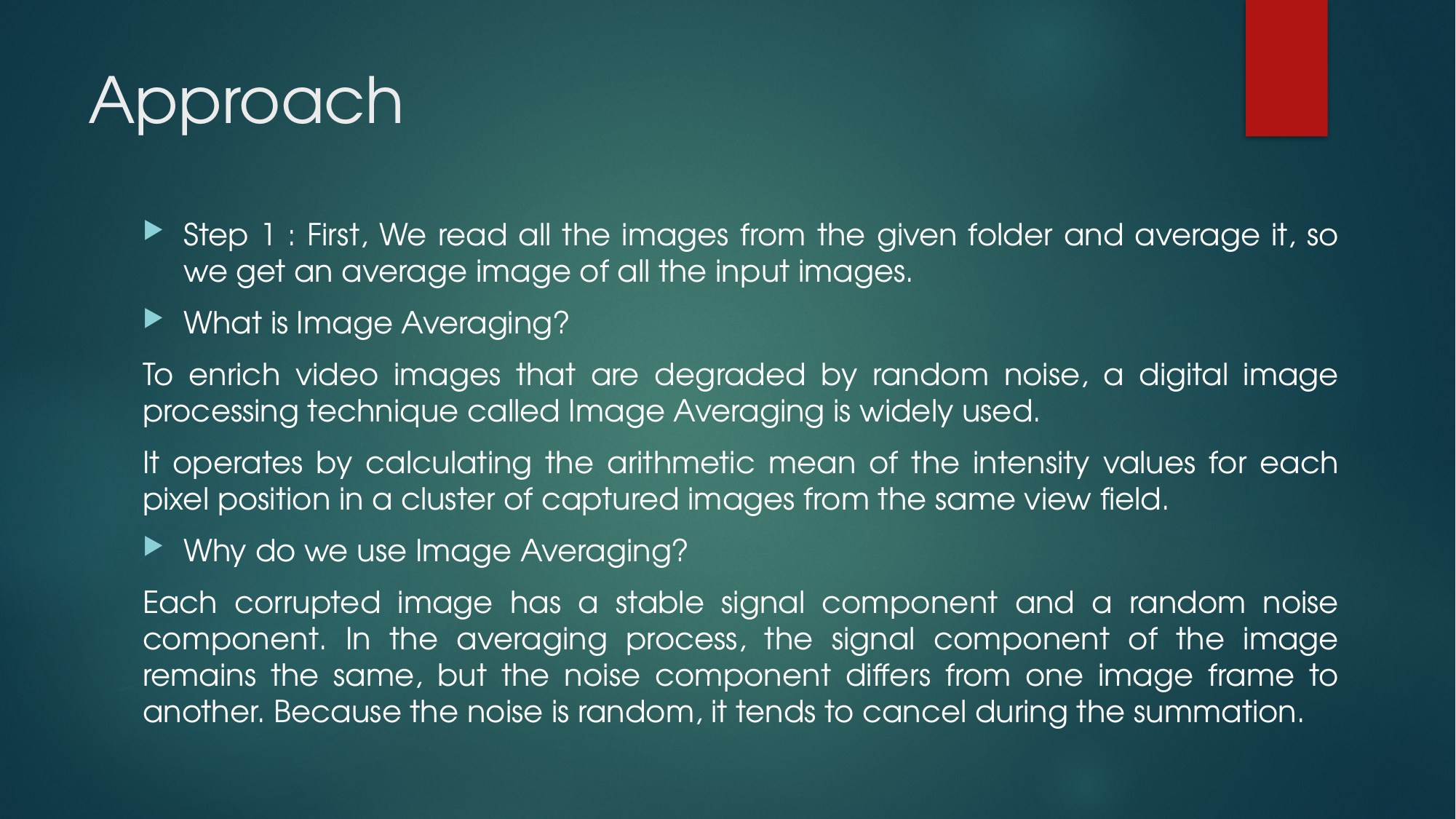

# Approach

Step 1 : First, We read all the images from the given folder and average it, so we get an average image of all the input images.
What is Image Averaging?
To enrich video images that are degraded by random noise, a digital image processing technique called Image Averaging is widely used.
It operates by calculating the arithmetic mean of the intensity values for each pixel position in a cluster of captured images from the same view field.
Why do we use Image Averaging?
Each corrupted image has a stable signal component and a random noise component. In the averaging process, the signal component of the image remains the same, but the noise component differs from one image frame to another. Because the noise is random, it tends to cancel during the summation.